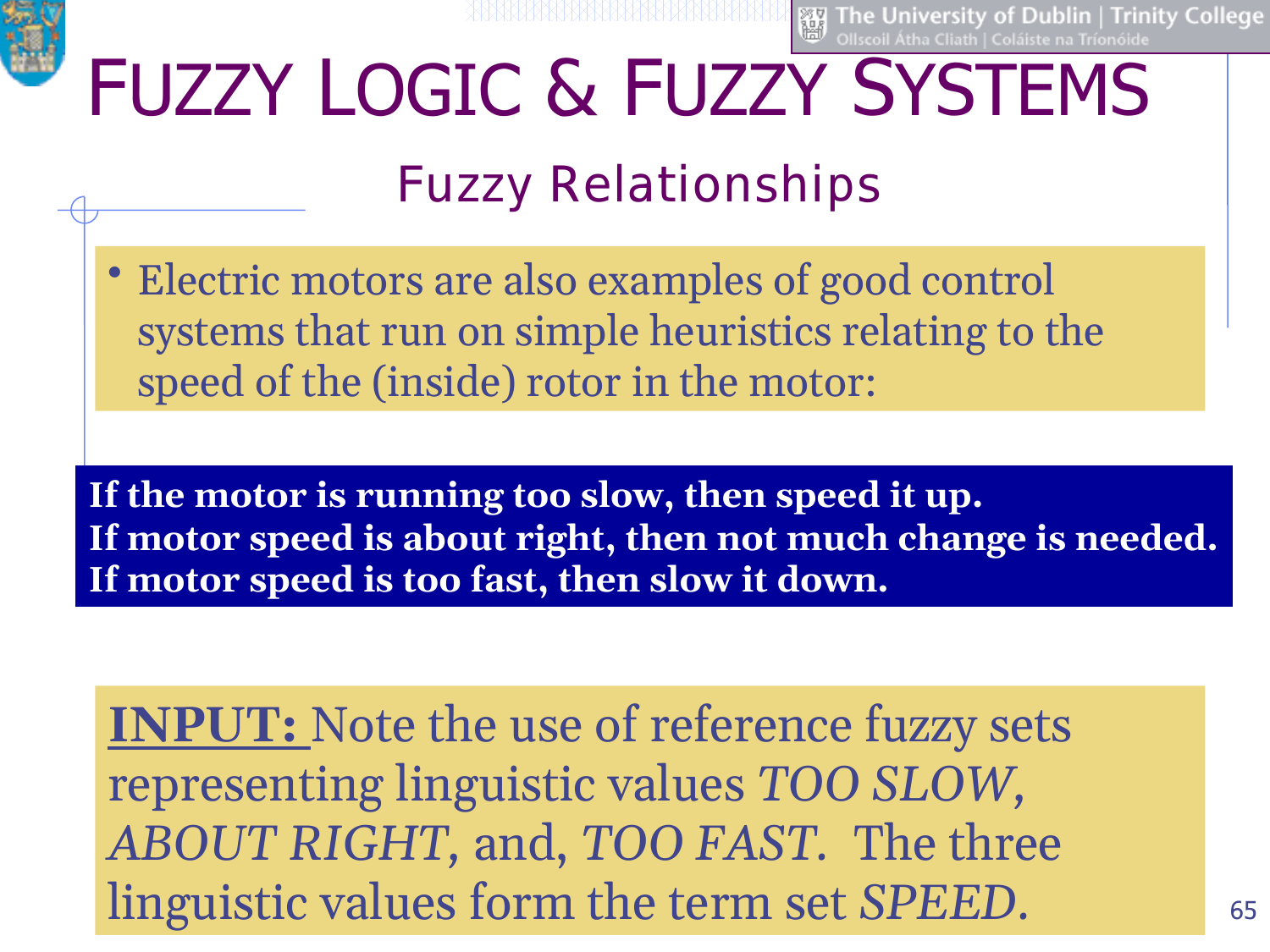

# FUZZY LOGIC & FUZZY SYSTEMS Fuzzy Relationships

Electric motors are also examples of good control systems that run on simple heuristics relating to the speed of the (inside) rotor in the motor:

If the motor is running too slow, then speed it up.
If motor speed is about right, then not much change is needed.
If motor speed is too fast, then slow it down.
INPUT: Note the use of reference fuzzy sets representing linguistic values TOO SLOW, ABOUT RIGHT, and, TOO FAST.  The three linguistic values form the term set SPEED.
65